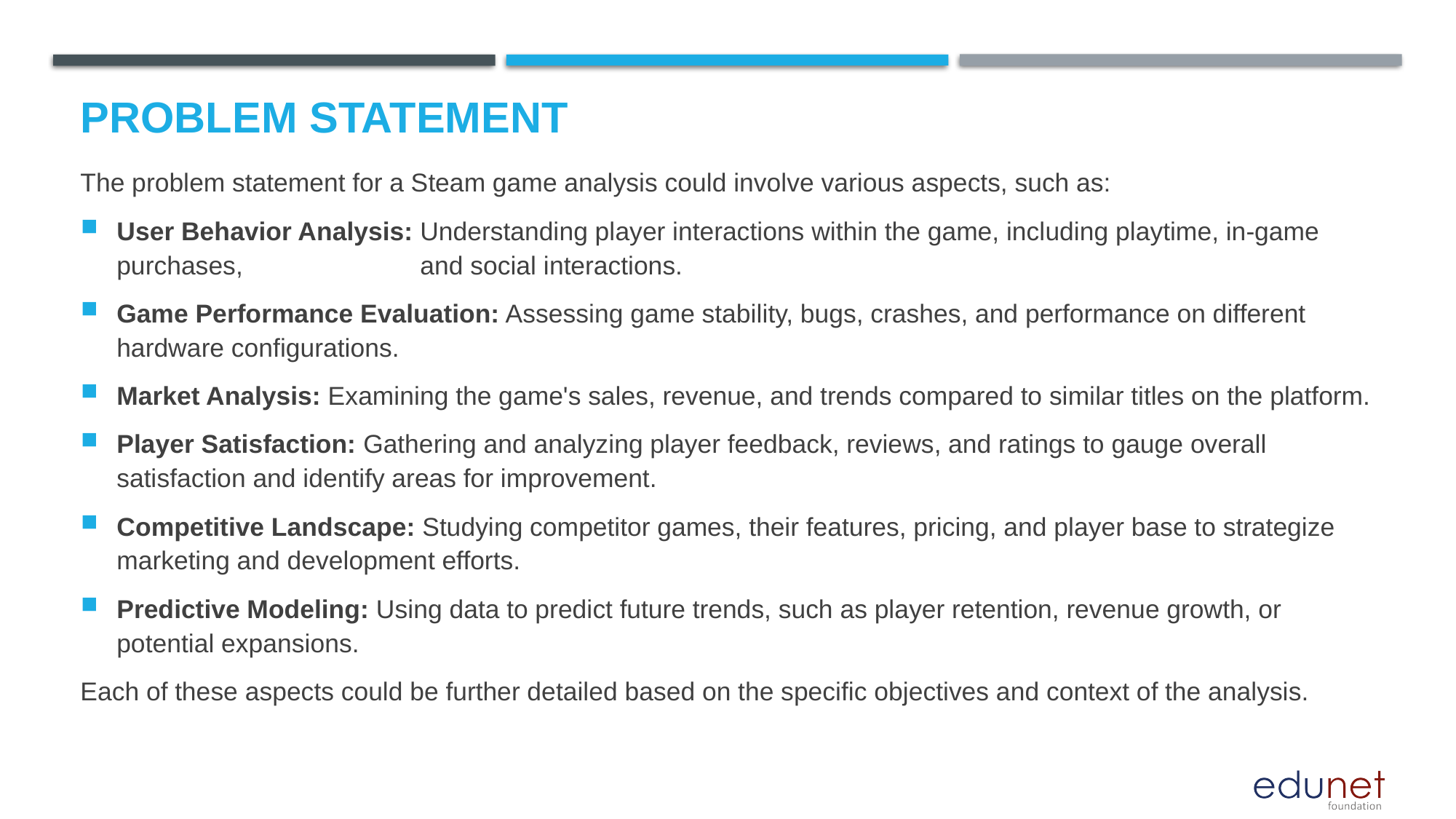

# Problem Statement
The problem statement for a Steam game analysis could involve various aspects, such as:
User Behavior Analysis: Understanding player interactions within the game, including playtime, in-game purchases,                         and social interactions.
Game Performance Evaluation: Assessing game stability, bugs, crashes, and performance on different hardware configurations.
Market Analysis: Examining the game's sales, revenue, and trends compared to similar titles on the platform.
Player Satisfaction: Gathering and analyzing player feedback, reviews, and ratings to gauge overall satisfaction and identify areas for improvement.
Competitive Landscape: Studying competitor games, their features, pricing, and player base to strategize marketing and development efforts.
Predictive Modeling: Using data to predict future trends, such as player retention, revenue growth, or potential expansions.
Each of these aspects could be further detailed based on the specific objectives and context of the analysis.